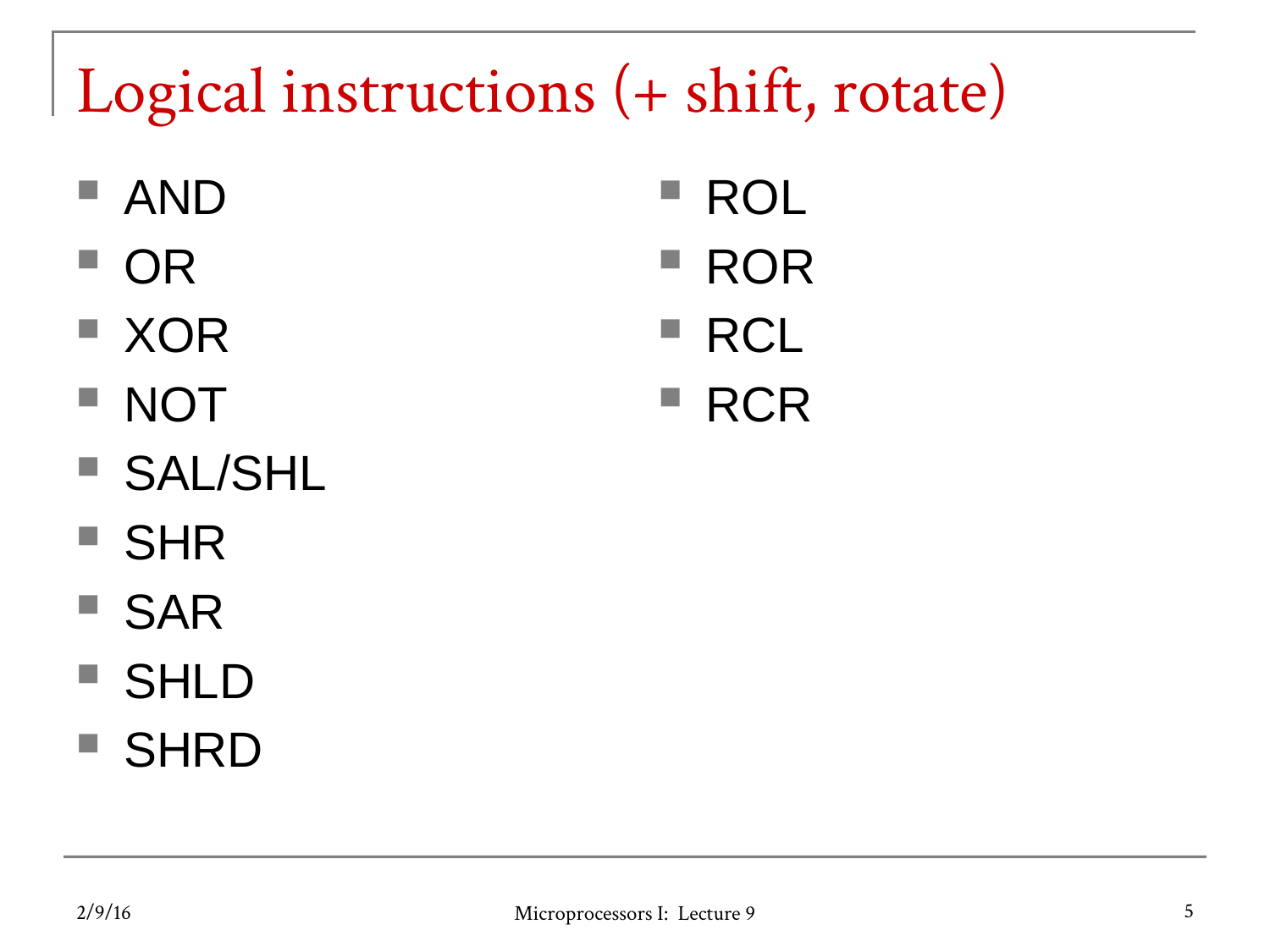

# Logical instructions (+ shift, rotate)
AND
OR
XOR
NOT
SAL/SHL
SHR
SAR
SHLD
SHRD

ROL
ROR
RCL
RCR

2/9/16
5
Microprocessors I:  Lecture 9